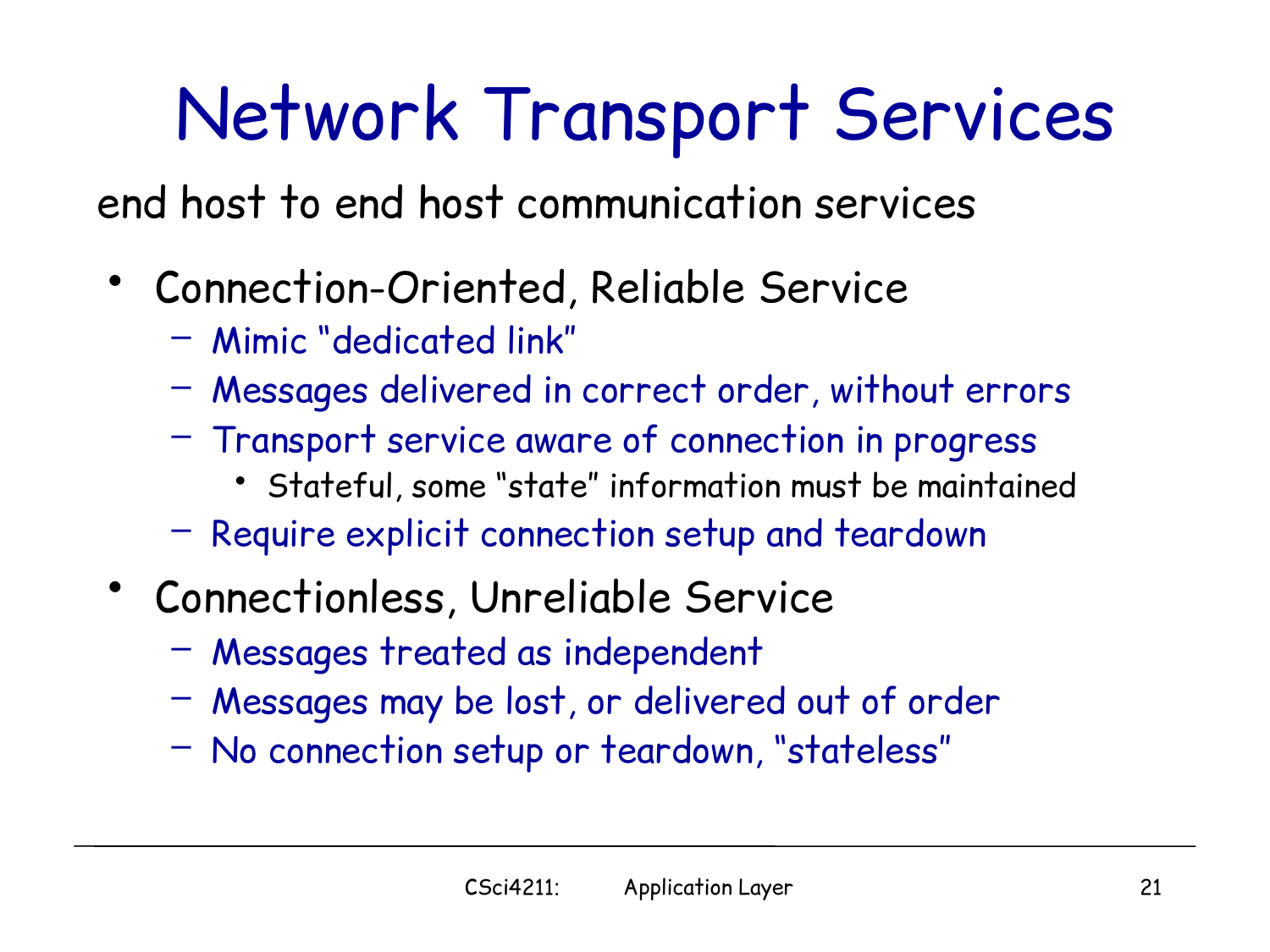

# Network Transport Services
end host to end host communication services
Connection-Oriented, Reliable Service
Mimic “dedicated link”
Messages delivered in correct order, without errors
Transport service aware of connection in progress
Stateful, some “state” information must be maintained
Require explicit connection setup and teardown
Connectionless, Unreliable Service
Messages treated as independent
Messages may be lost, or delivered out of order
No connection setup or teardown, “stateless”

CSci4211:          Application Layer
21